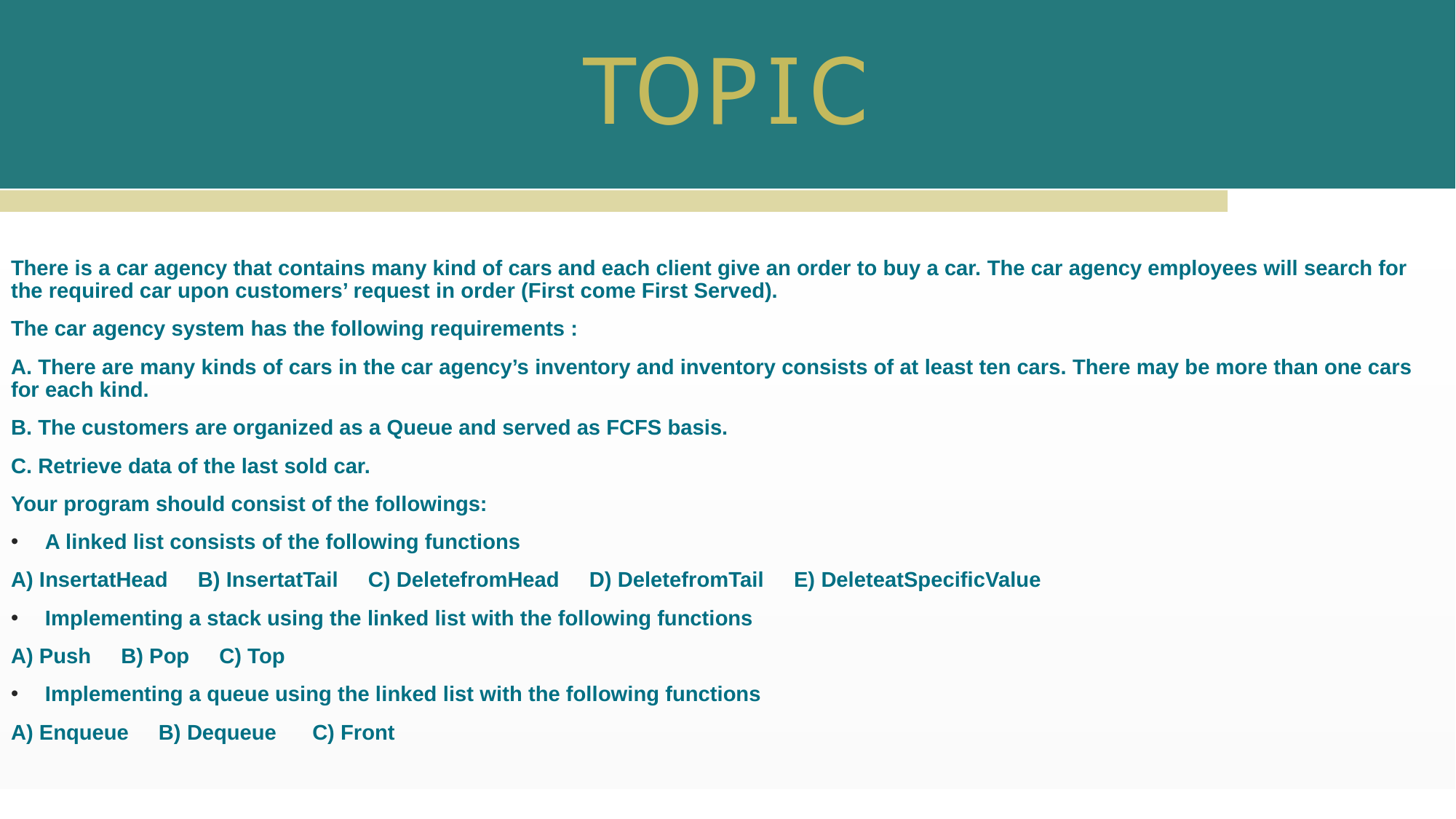

# TOPIC
There is a car agency that contains many kind of cars and each client give an order to buy a car. The car agency employees will search for the required car upon customers’ request in order (First come First Served).
The car agency system has the following requirements :
A. There are many kinds of cars in the car agency’s inventory and inventory consists of at least ten cars. There may be more than one cars for each kind.
B. The customers are organized as a Queue and served as FCFS basis.
C. Retrieve data of the last sold car.
Your program should consist of the followings:
A linked list consists of the following functions
A) InsertatHead     B) InsertatTail     C) DeletefromHead     D) DeletefromTail     E) DeleteatSpecificValue
Implementing a stack using the linked list with the following functions
A) Push     B) Pop     C) Top
Implementing a queue using the linked list with the following functions
A) Enqueue     B) Dequeue      C) Front
3